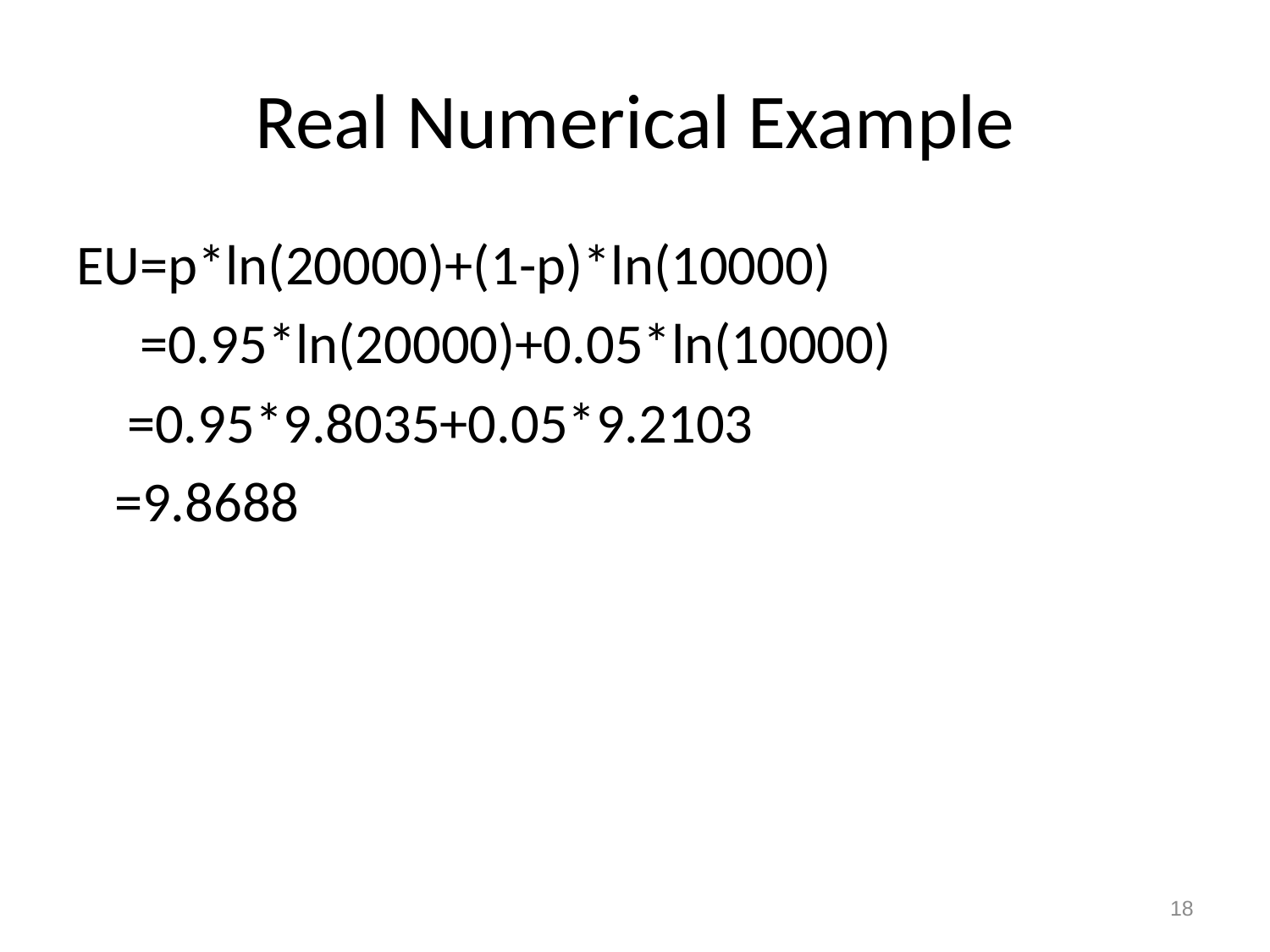

# Real Numerical Example
EU=p*ln(20000)+(1-p)*ln(10000)
     =0.95*ln(20000)+0.05*ln(10000)
    =0.95*9.8035+0.05*9.2103
   =9.8688

18